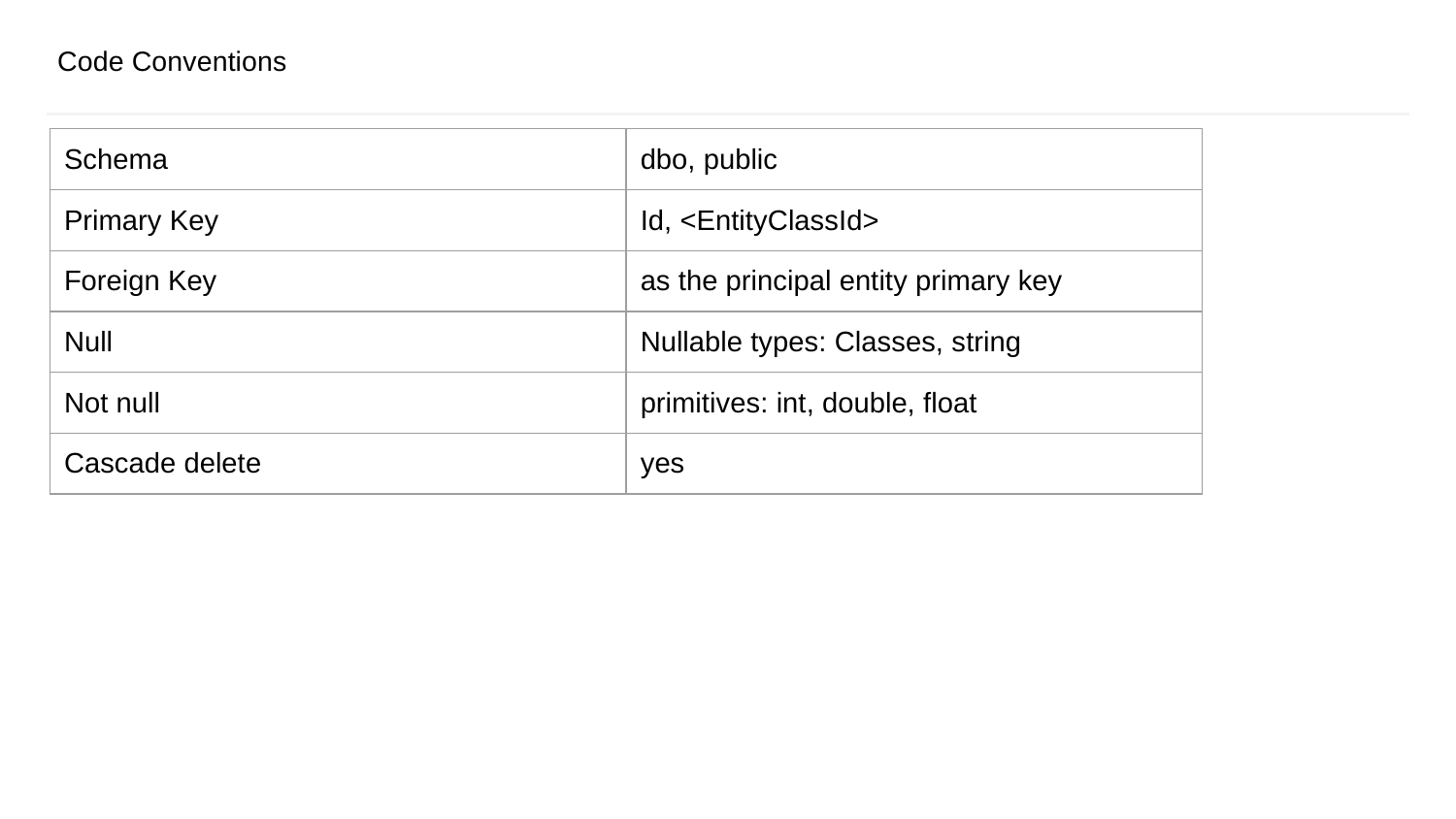

# Code Conventions
| Schema | dbo, public |
| --- | --- |
| Primary Key | Id, <EntityClassId> |
| Foreign Key | as the principal entity primary key |
| Null | Nullable types: Classes, string |
| Not null | primitives: int, double, float |
| Cascade delete | yes |
CONFIDENTIAL  |  © 2019 EPAM Systems, Inc.